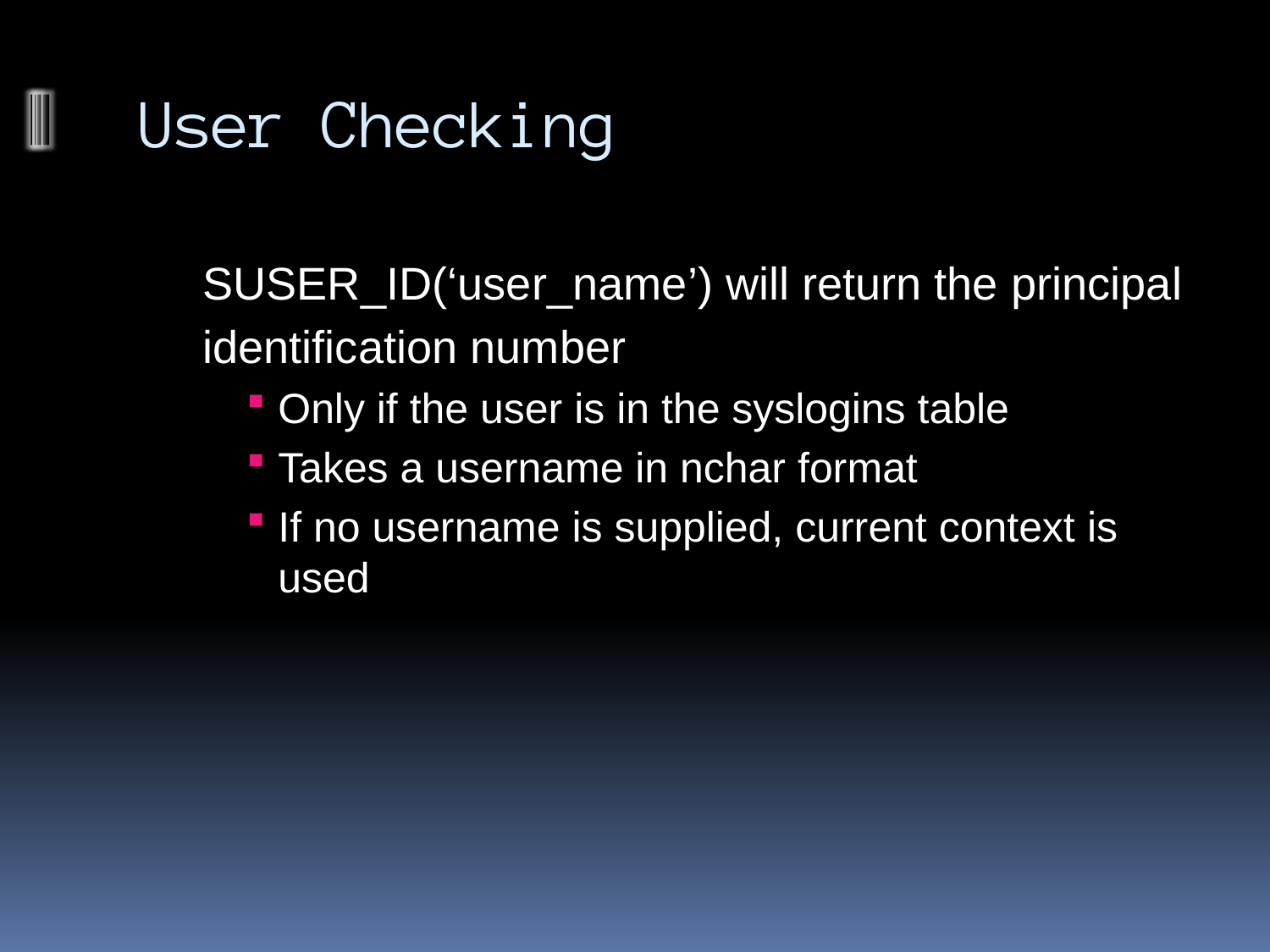

# User Checking
SUSER_ID(‘user_name’) will return the principal
identification number
Only if the user is in the syslogins table
Takes a username in nchar format
If no username is supplied, current context is used